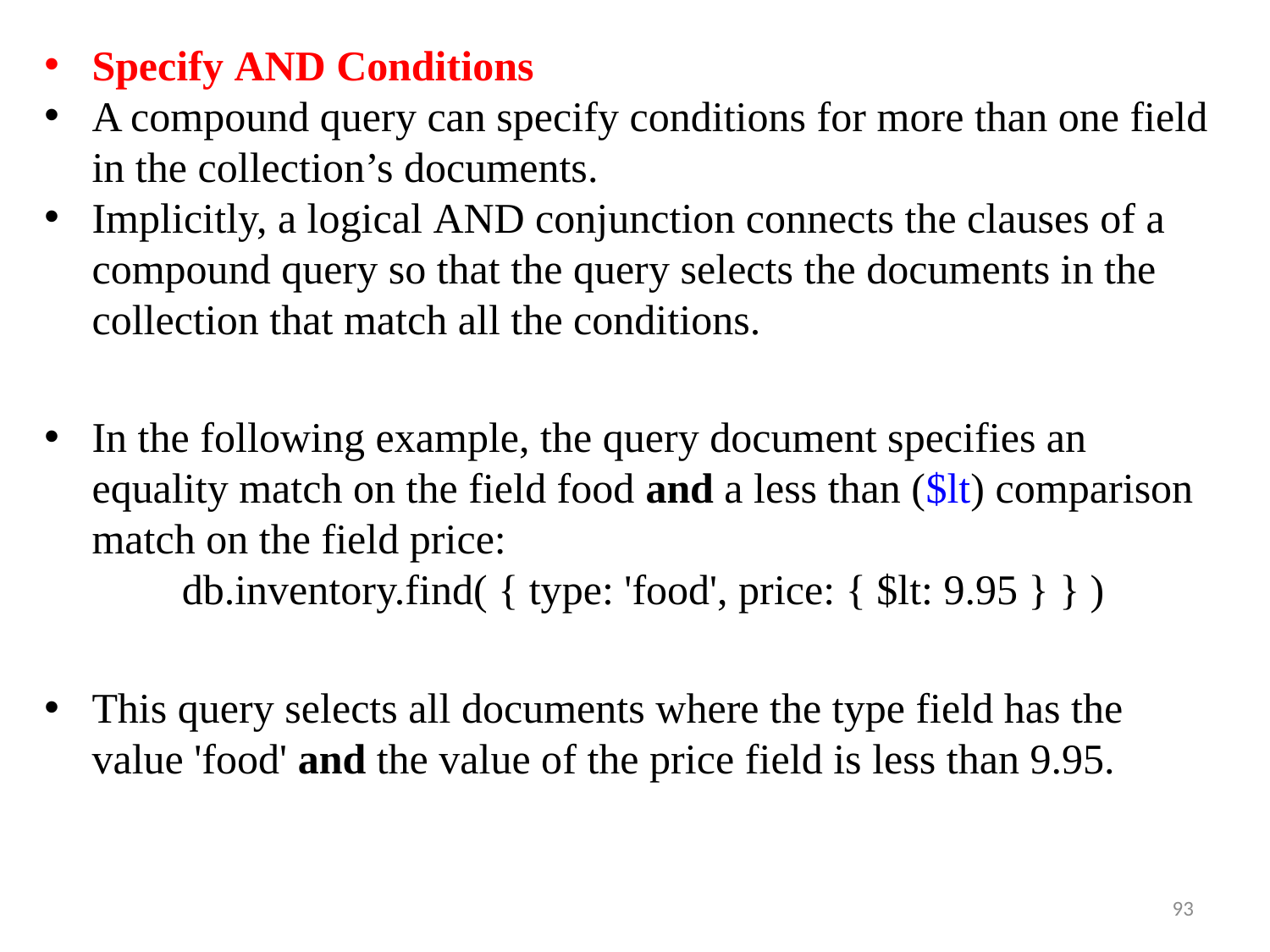

Specify AND Conditions
A compound query can specify conditions for more than one field in the collection’s documents.
Implicitly, a logical AND conjunction connects the clauses of a compound query so that the query selects the documents in the collection that match all the conditions.

In the following example, the query document specifies an equality match on the field food and a less than ($lt) comparison match on the field price:
             db.inventory.find( { type: 'food', price: { $lt: 9.95 } } )

This query selects all documents where the type field has the value 'food' and the value of the price field is less than 9.95.
93